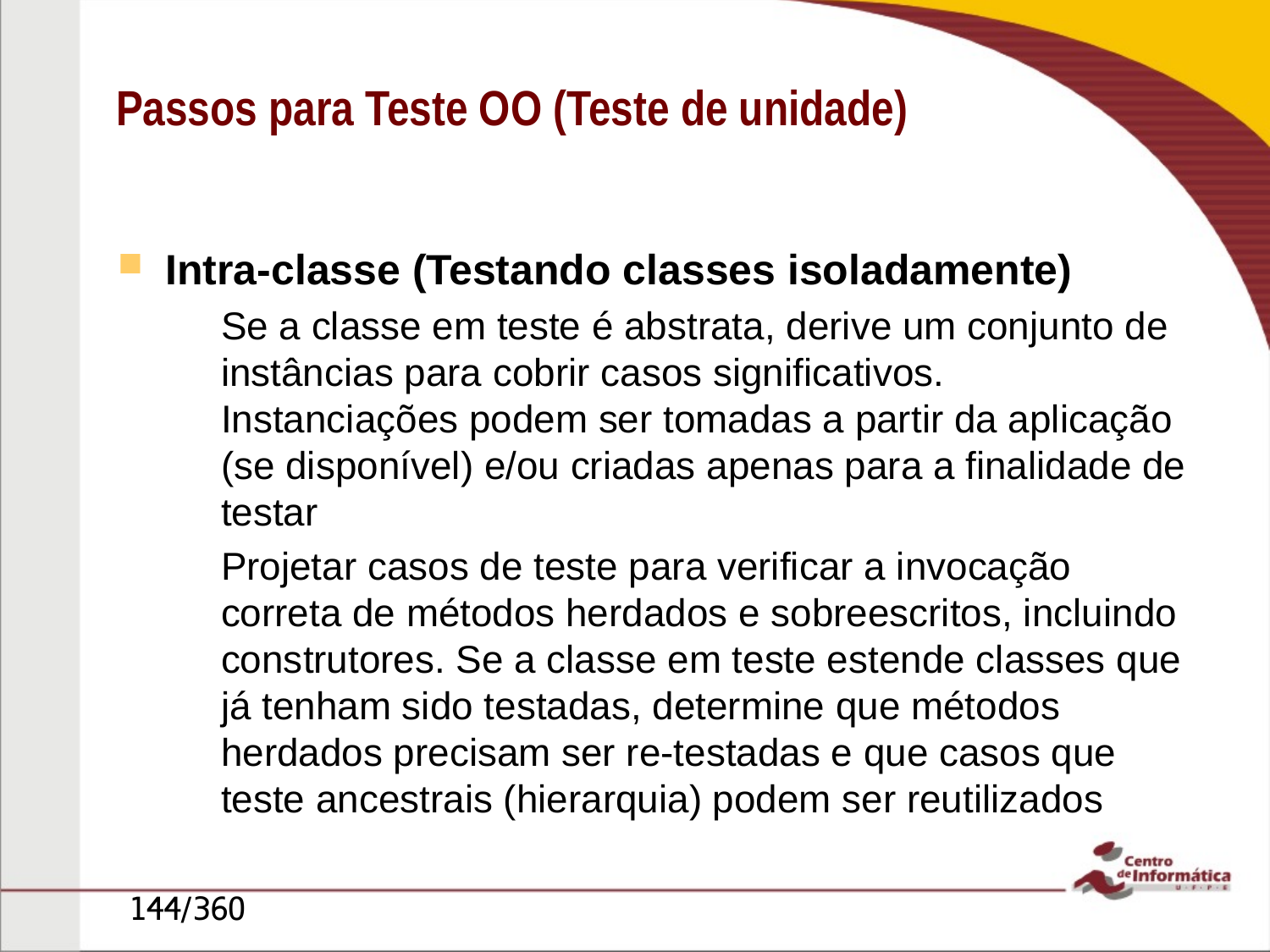

# Passos para Teste OO (Teste de unidade)
Intra-classe (Testando classes isoladamente)
Se a classe em teste é abstrata, derive um conjunto de instâncias para cobrir casos significativos. Instanciações podem ser tomadas a partir da aplicação (se disponível) e/ou criadas apenas para a finalidade de testar
Projetar casos de teste para verificar a invocação correta de métodos herdados e sobreescritos, incluindo construtores. Se a classe em teste estende classes que já tenham sido testadas, determine que métodos herdados precisam ser re-testadas e que casos que teste ancestrais (hierarquia) podem ser reutilizados
144/360